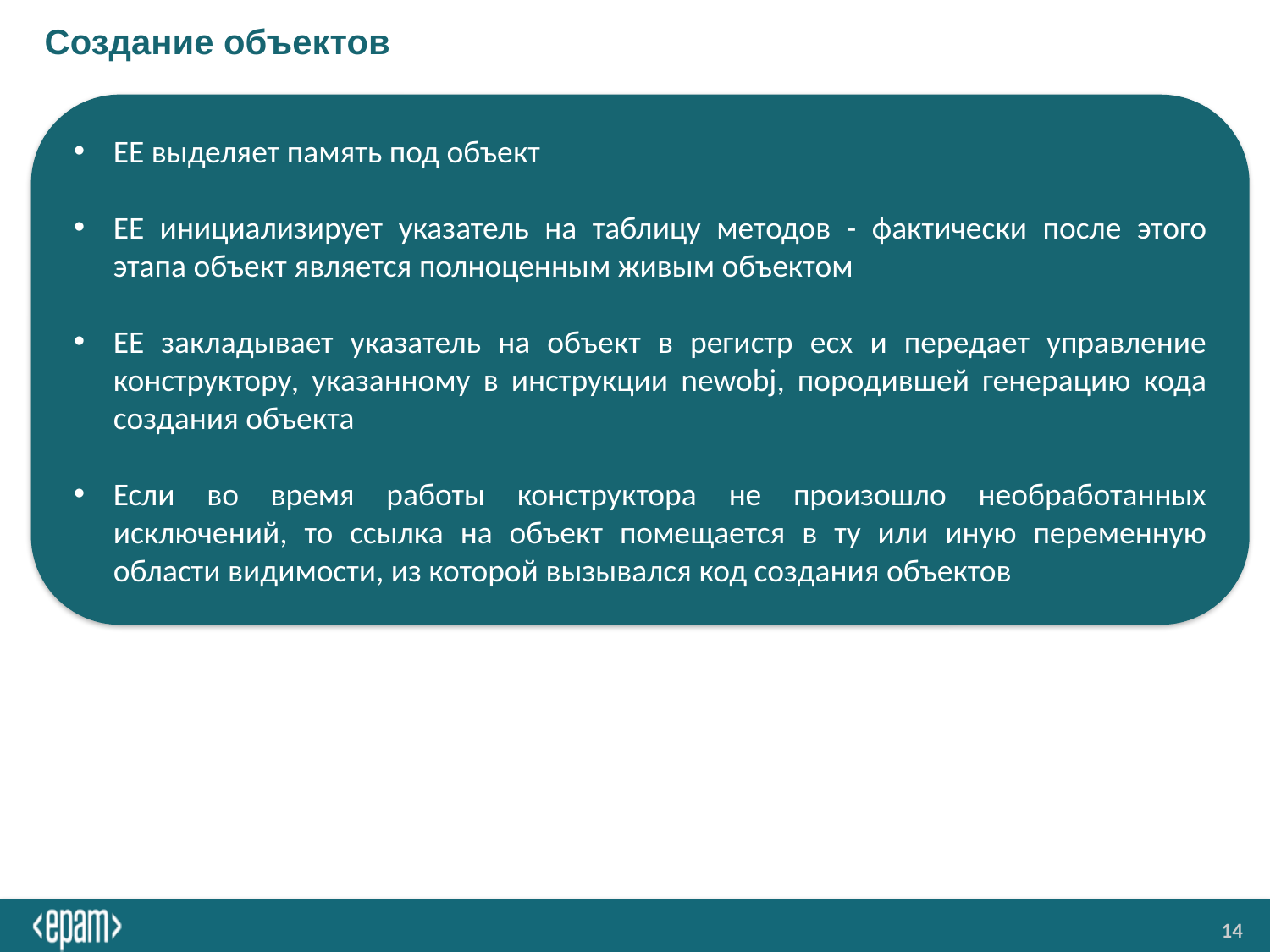

# Создание объектов
EE выделяет память под объект

EE инициализирует указатель на таблицу методов - фактически после этого этапа объект является полноценным живым объектом

EE закладывает указатель на объект в регистр ecx и передает управление конструктору, указанному в инструкции newobj, породившей генерацию кода создания объекта

Если во время работы конструктора не произошло необработанных исключений, то ссылка на объект помещается в ту или иную переменную области видимости, из которой вызывался код создания объектов